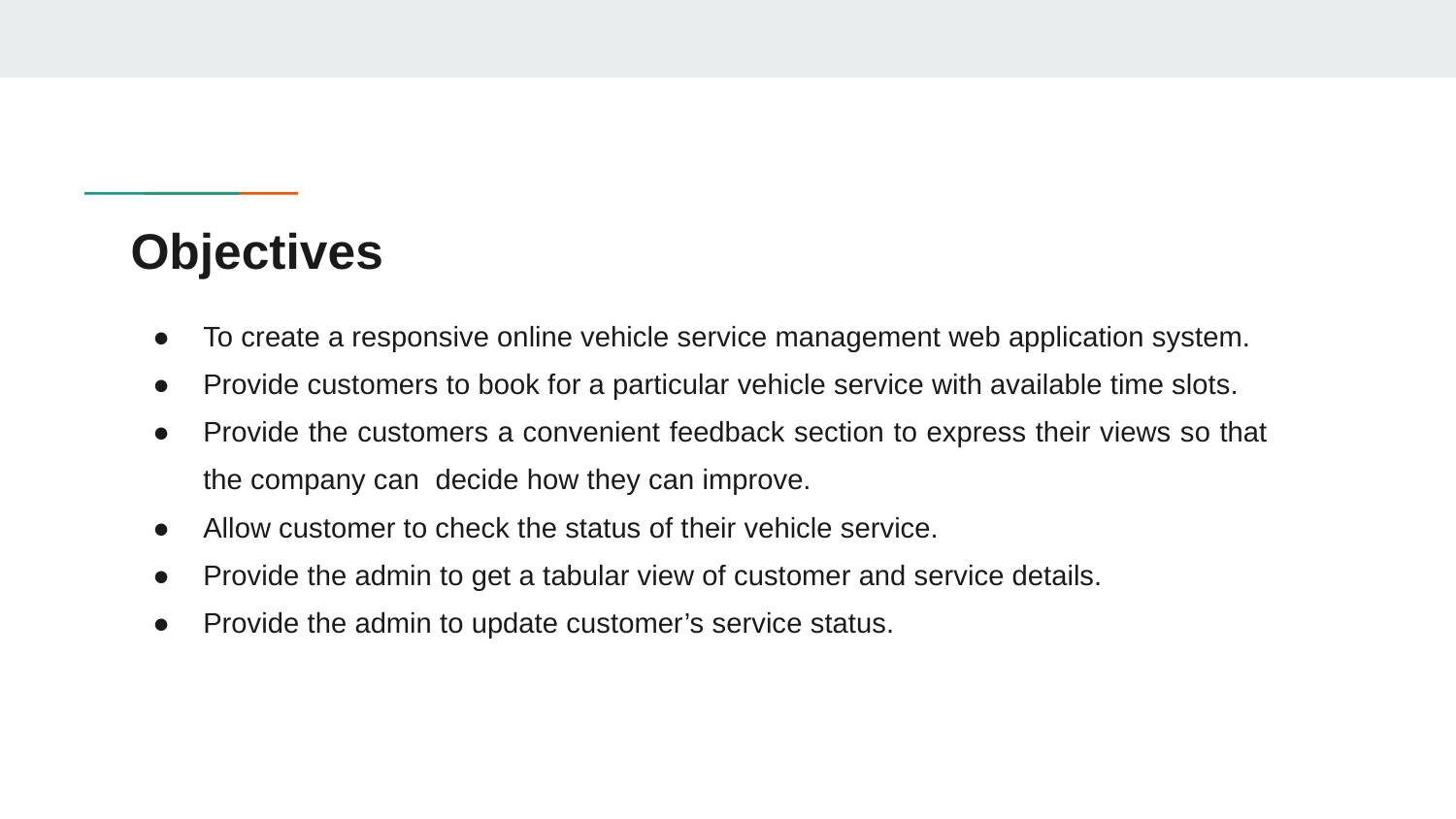

# Objectives

To create a responsive online vehicle service management web application system.
Provide customers to book for a particular vehicle service with available time slots.
Provide the customers a convenient feedback section to express their views so that the company can  decide how they can improve.
Allow customer to check the status of their vehicle service.
Provide the admin to get a tabular view of customer and service details.
Provide the admin to update customer’s service status.